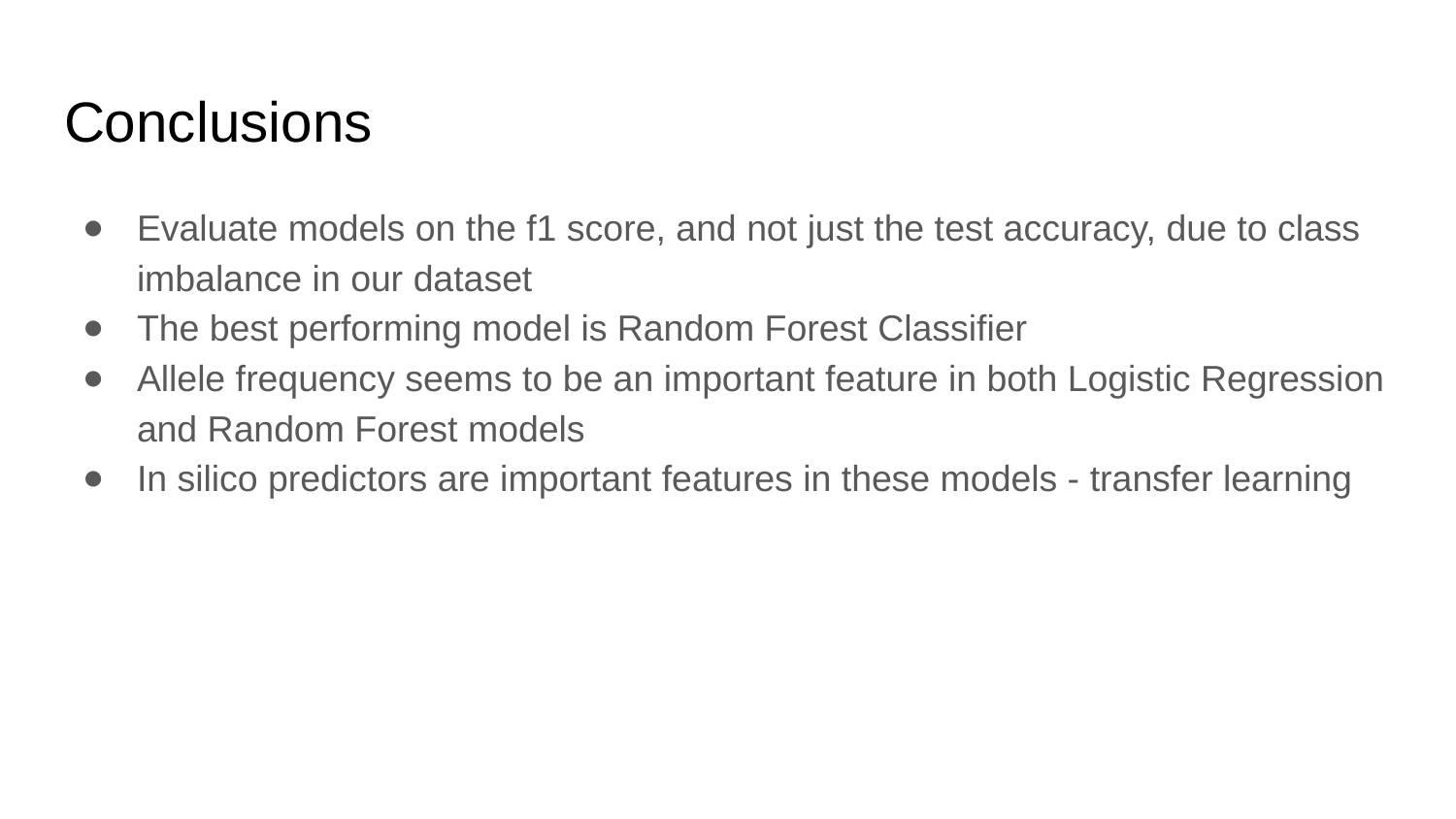

# Conclusions
Evaluate models on the f1 score, and not just the test accuracy, due to class imbalance in our dataset
The best performing model is Random Forest Classifier
Allele frequency seems to be an important feature in both Logistic Regression and Random Forest models
In silico predictors are important features in these models - transfer learning